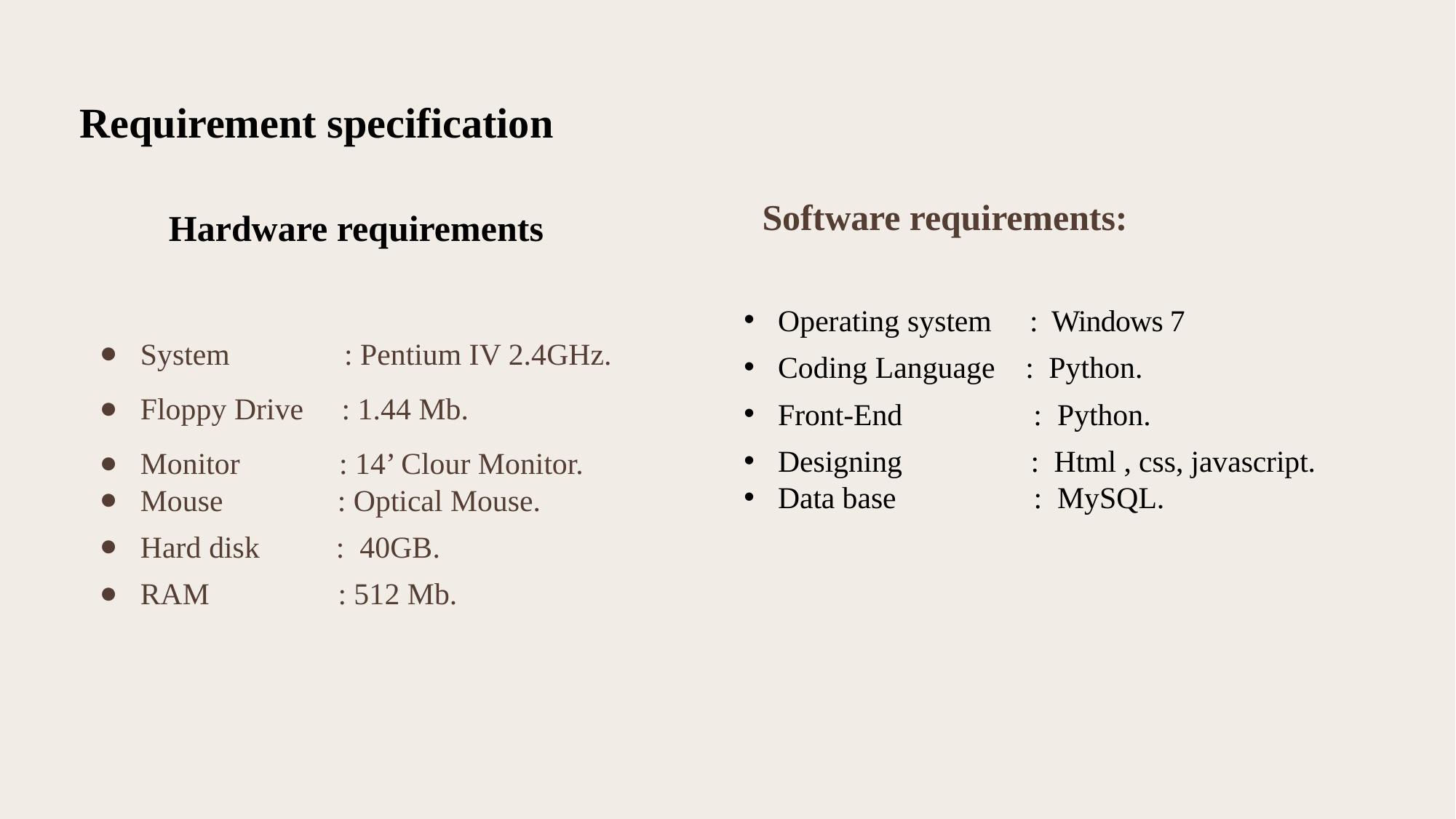

# Requirement specification
Software requirements:

Hardware requirements

System               : Pentium IV 2.4GHz.
Floppy Drive     : 1.44 Mb.
Monitor             : 14’ Clour Monitor.
Mouse               : Optical Mouse.
Hard disk          :  40GB.
RAM                 : 512 Mb.

Operating system     :  Windows 7
Coding Language    :  Python.
Front-End                  :  Python.
Designing                 :  Html , css, javascript.
Data base                  :  MySQL.